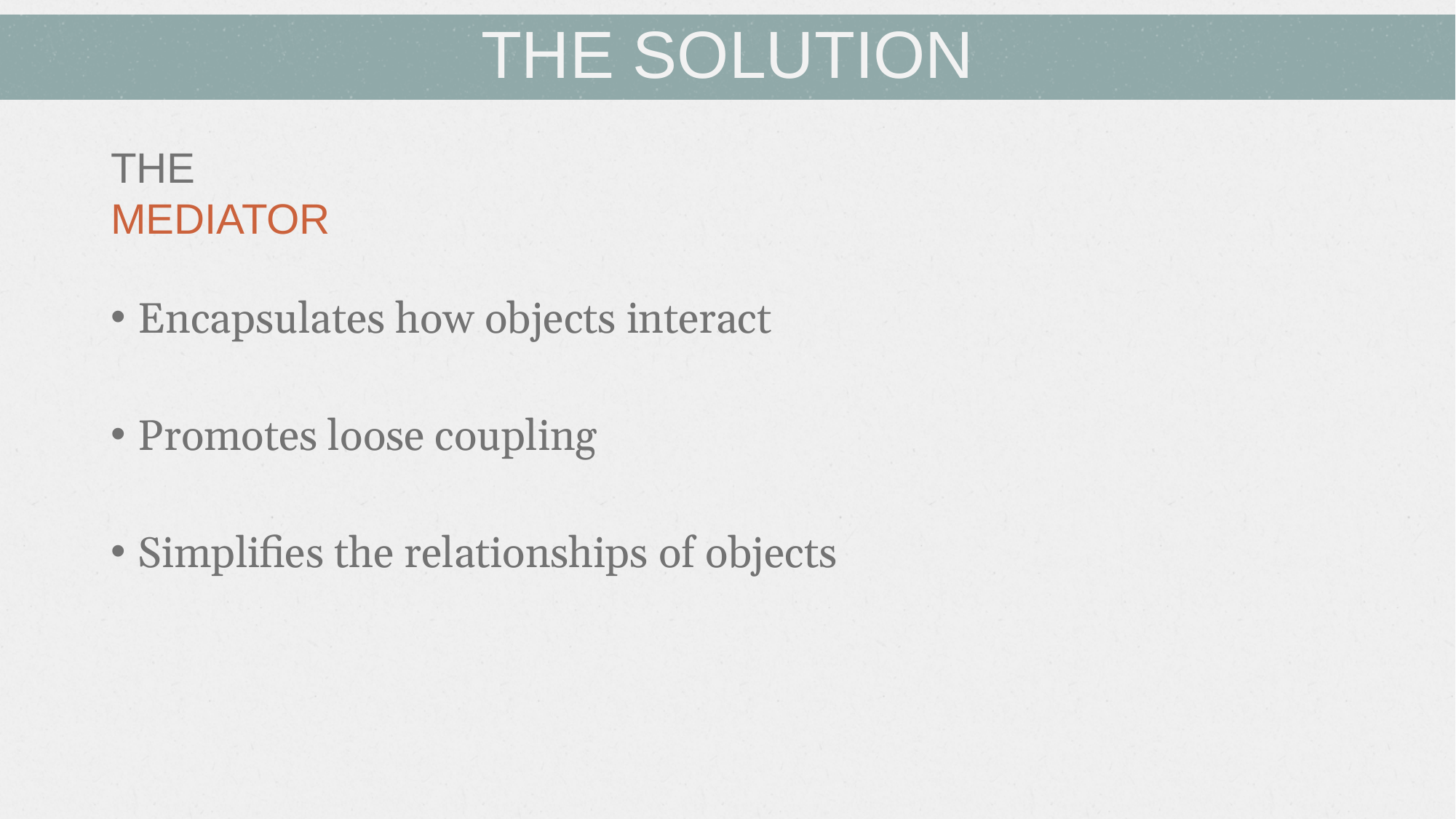

# The Solution
The Mediator
Encapsulates how objects interact
Promotes loose coupling
Simplifies the relationships of objects